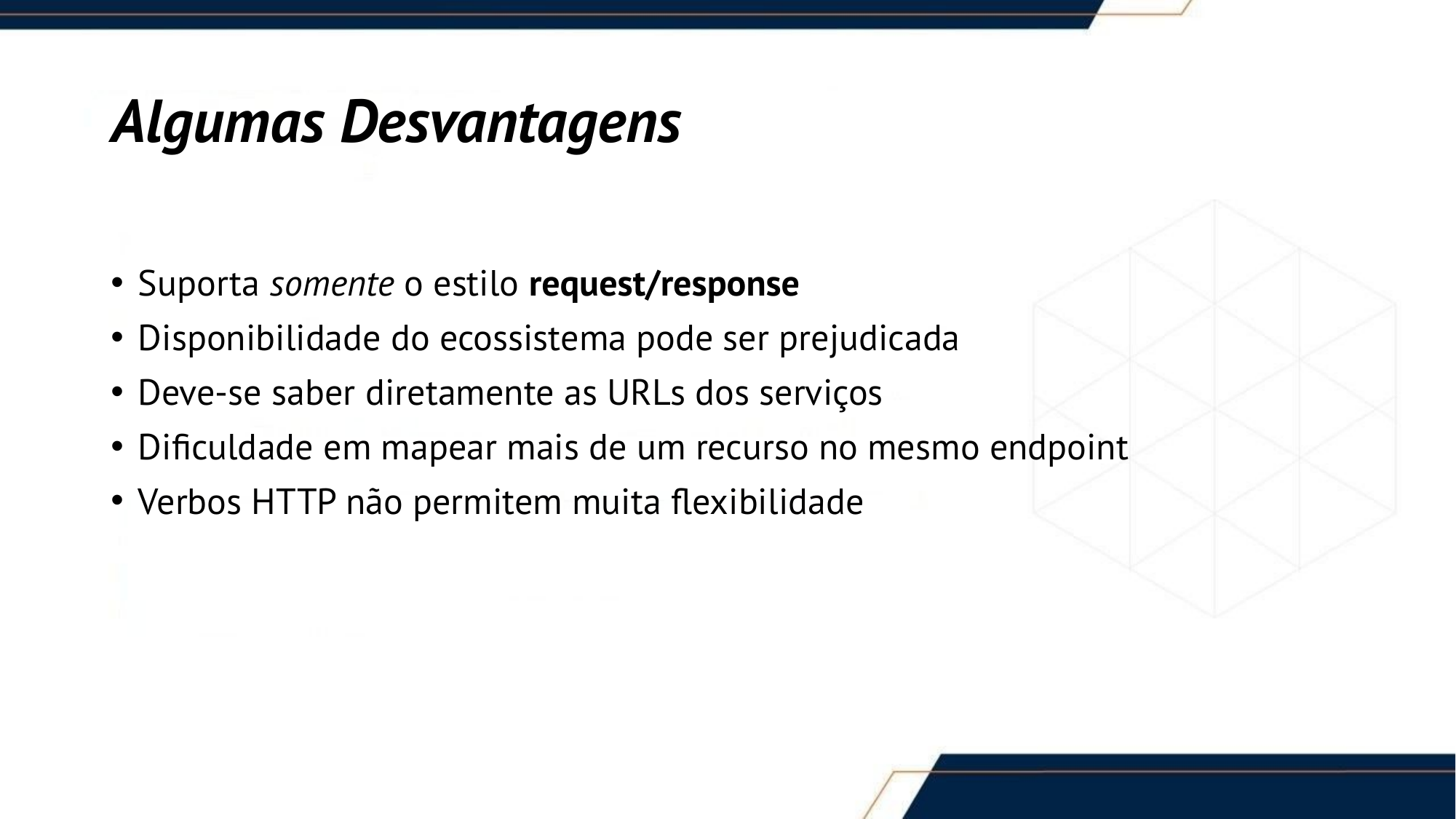

# Algumas Desvantagens
Suporta somente o estilo request/response
Disponibilidade do ecossistema pode ser prejudicada
Deve-se saber diretamente as URLs dos serviços
Dificuldade em mapear mais de um recurso no mesmo endpoint
Verbos HTTP não permitem muita flexibilidade